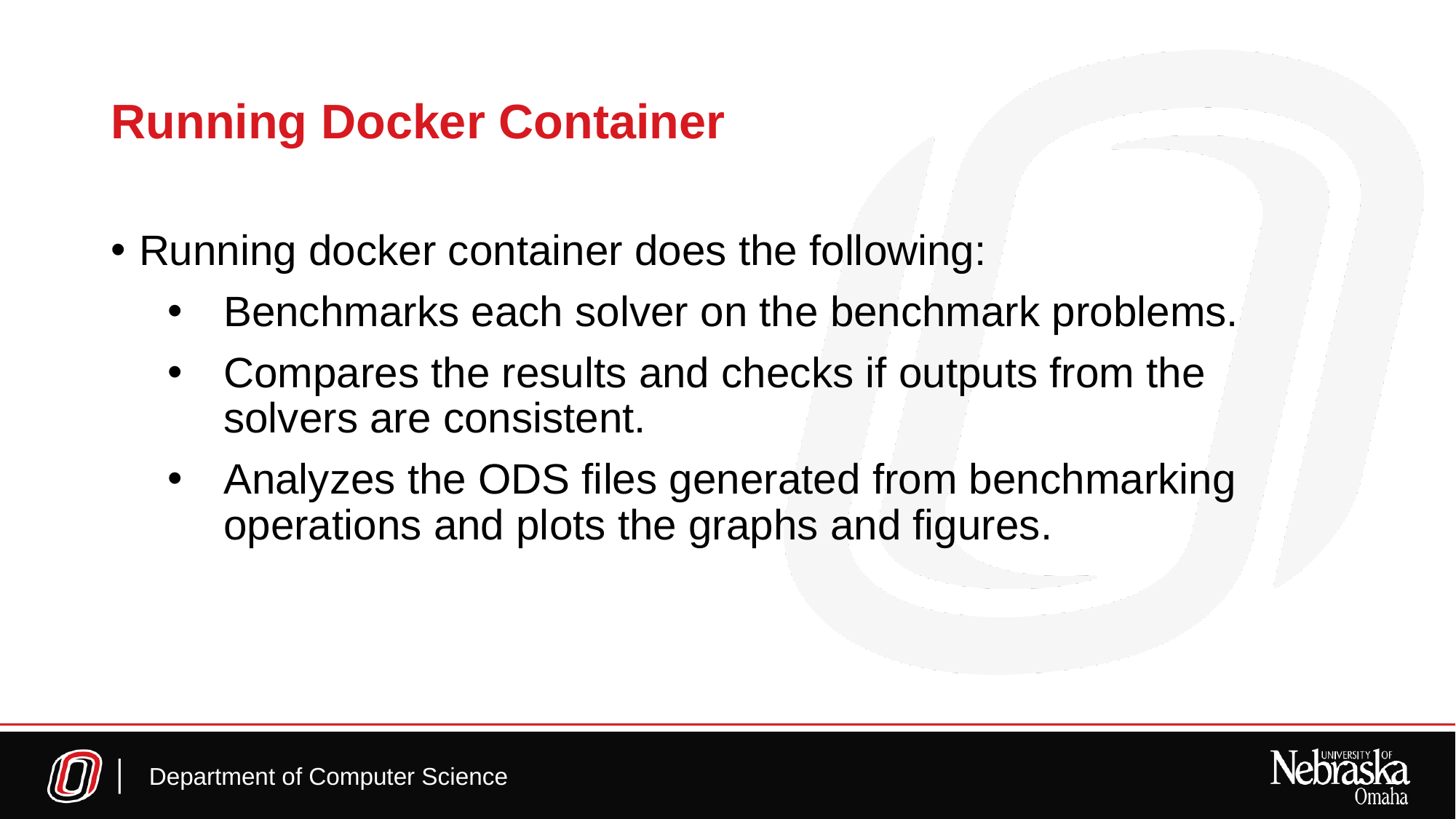

Running Docker Container
Running docker container does the following:
Benchmarks each solver on the benchmark problems.
Compares the results and checks if outputs from the solvers are consistent.
Analyzes the ODS files generated from benchmarking operations and plots the graphs and figures.

Department of Computer Science